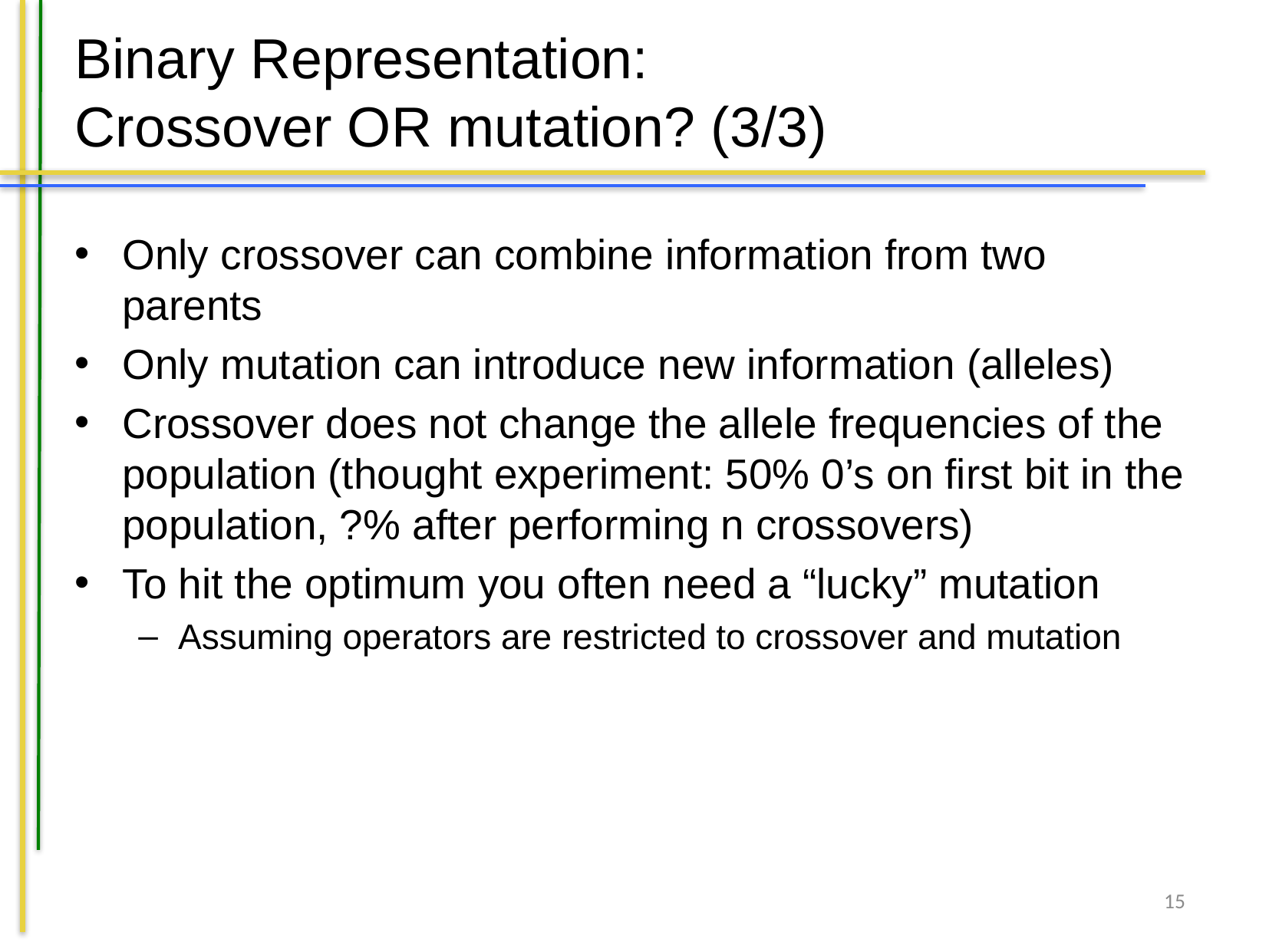

# Binary Representation: Crossover OR mutation? (3/3)
Only crossover can combine information from two parents
Only mutation can introduce new information (alleles)
Crossover does not change the allele frequencies of the population (thought experiment: 50% 0’s on first bit in the population, ?% after performing n crossovers)
To hit the optimum you often need a “lucky” mutation
Assuming operators are restricted to crossover and mutation
15